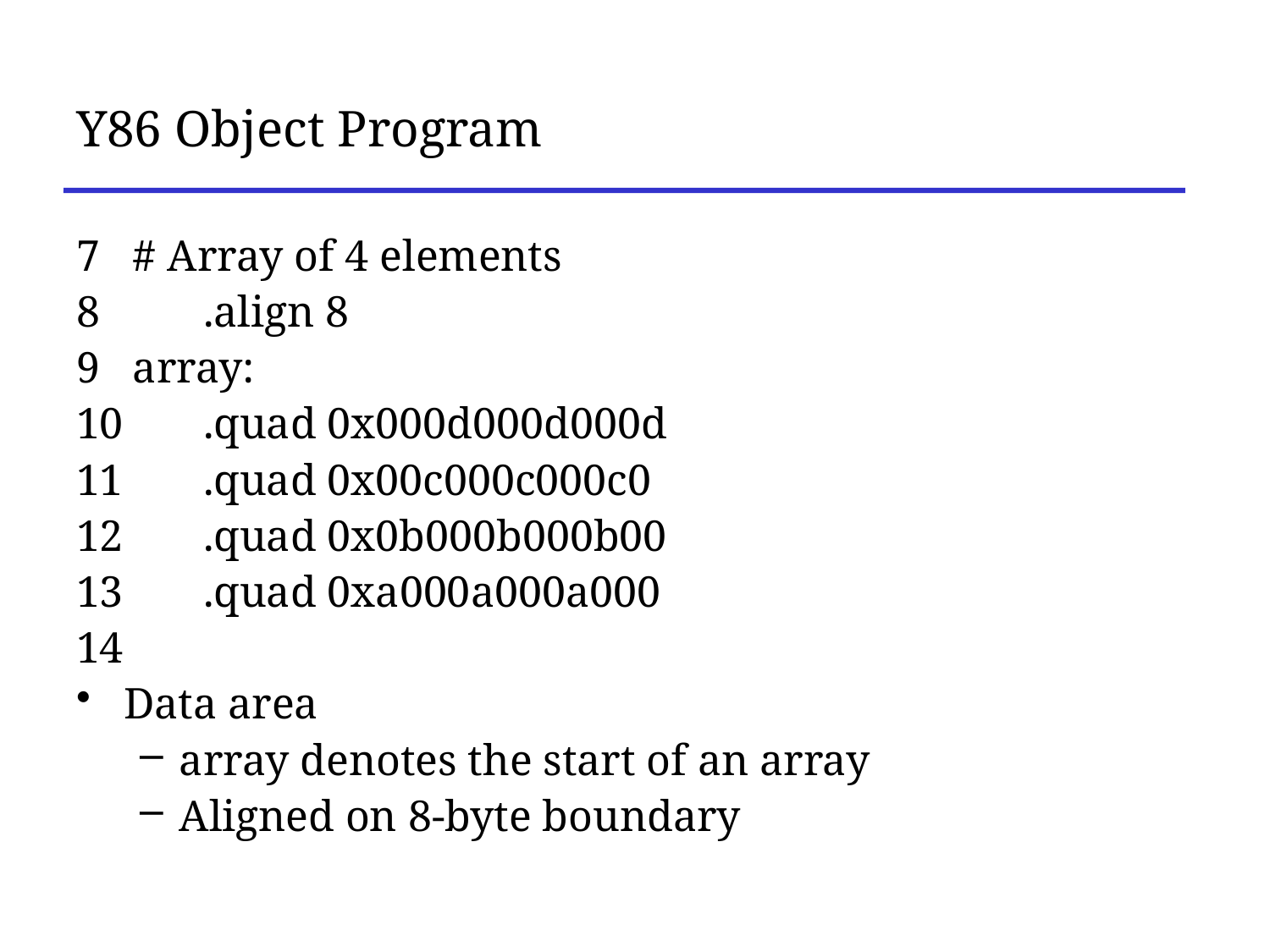

# Y86 Object Program
7   # Array of 4 elements
8 	.align 8
9   array:
10 	.quad 0x000d000d000d
11 	.quad 0x00c000c000c0
12 	.quad 0x0b000b000b00
13 	.quad 0xa000a000a000
14
Data area
array denotes the start of an array
Aligned on 8-byte boundary